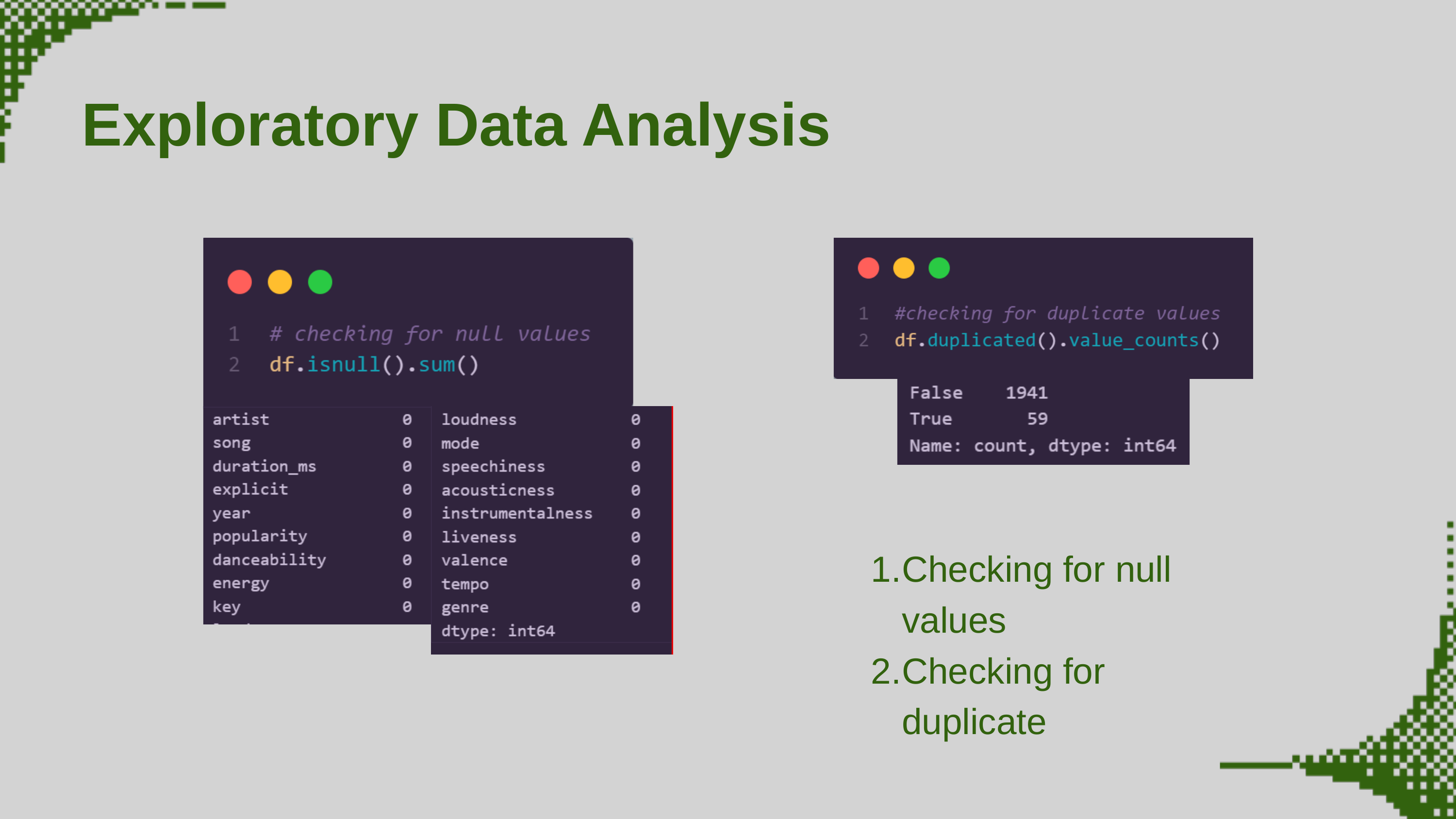

Exploratory Data Analysis

Checking for null values
Checking for duplicate